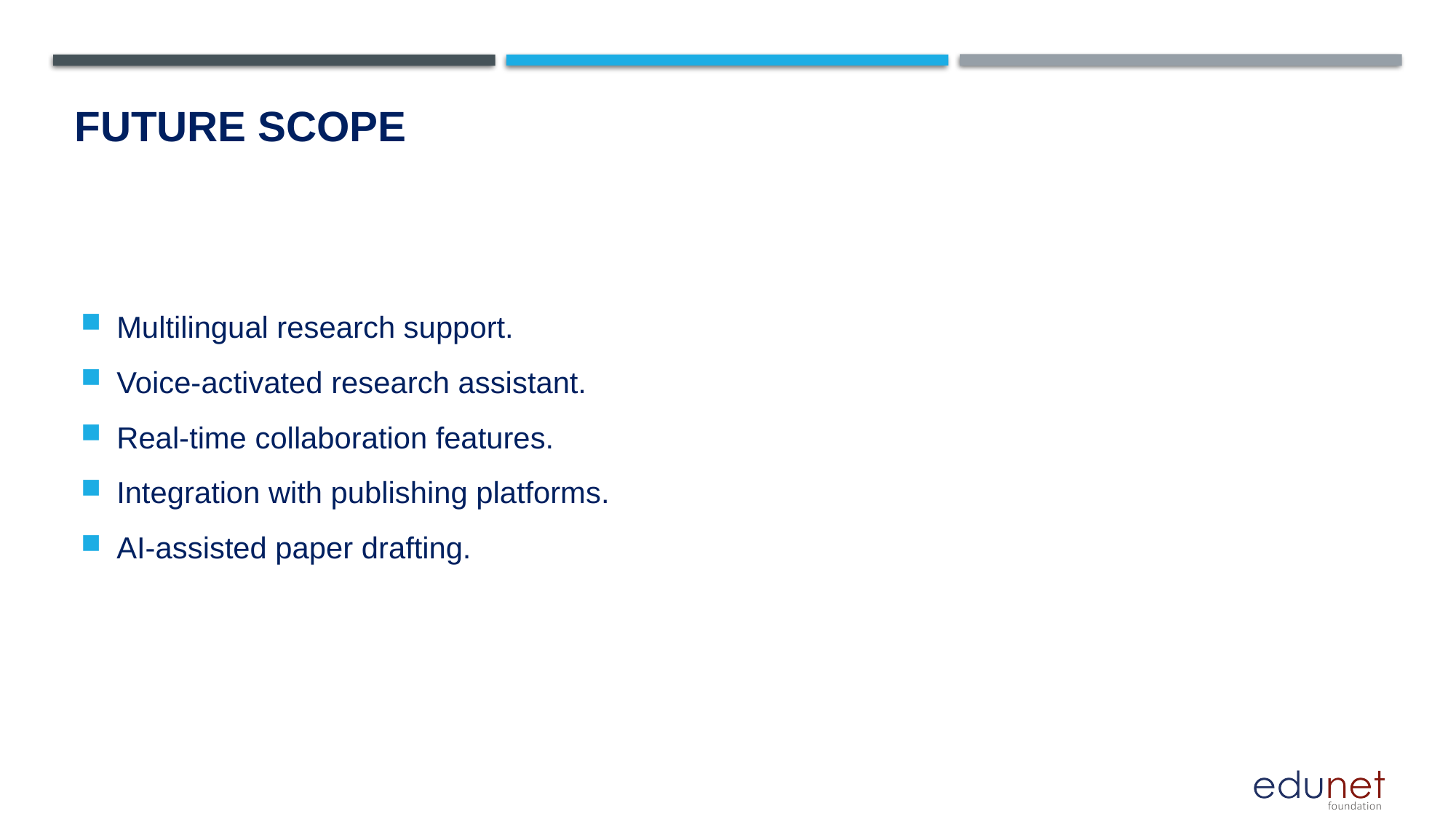

Future scope
Multilingual research support.
Voice-activated research assistant.
Real-time collaboration features.
Integration with publishing platforms.
AI-assisted paper drafting.